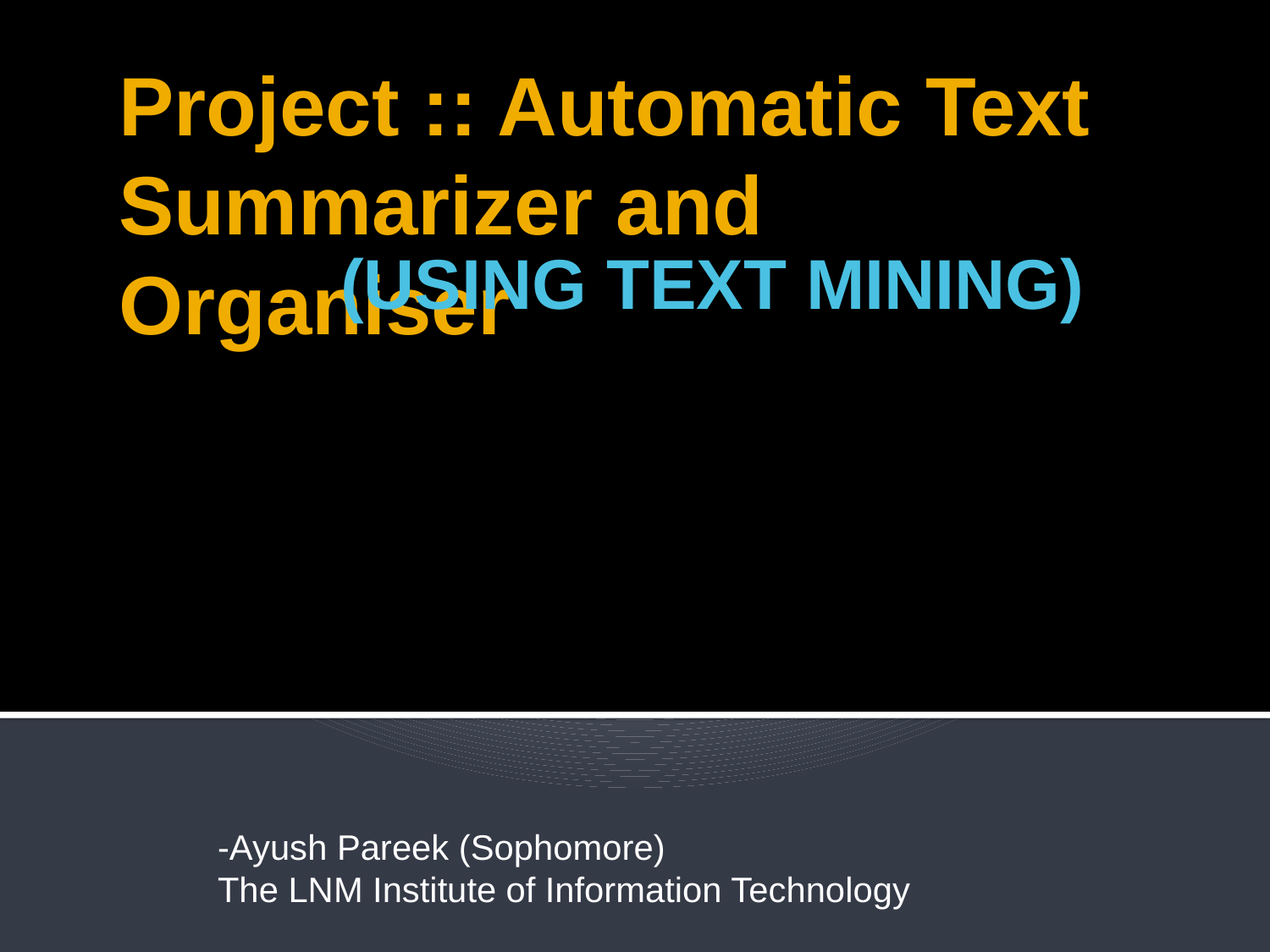

# Project :: Automatic Text Summarizer and Organiser
(USING TEXT MINING)
-Ayush Pareek (Sophomore)
The LNM Institute of Information Technology